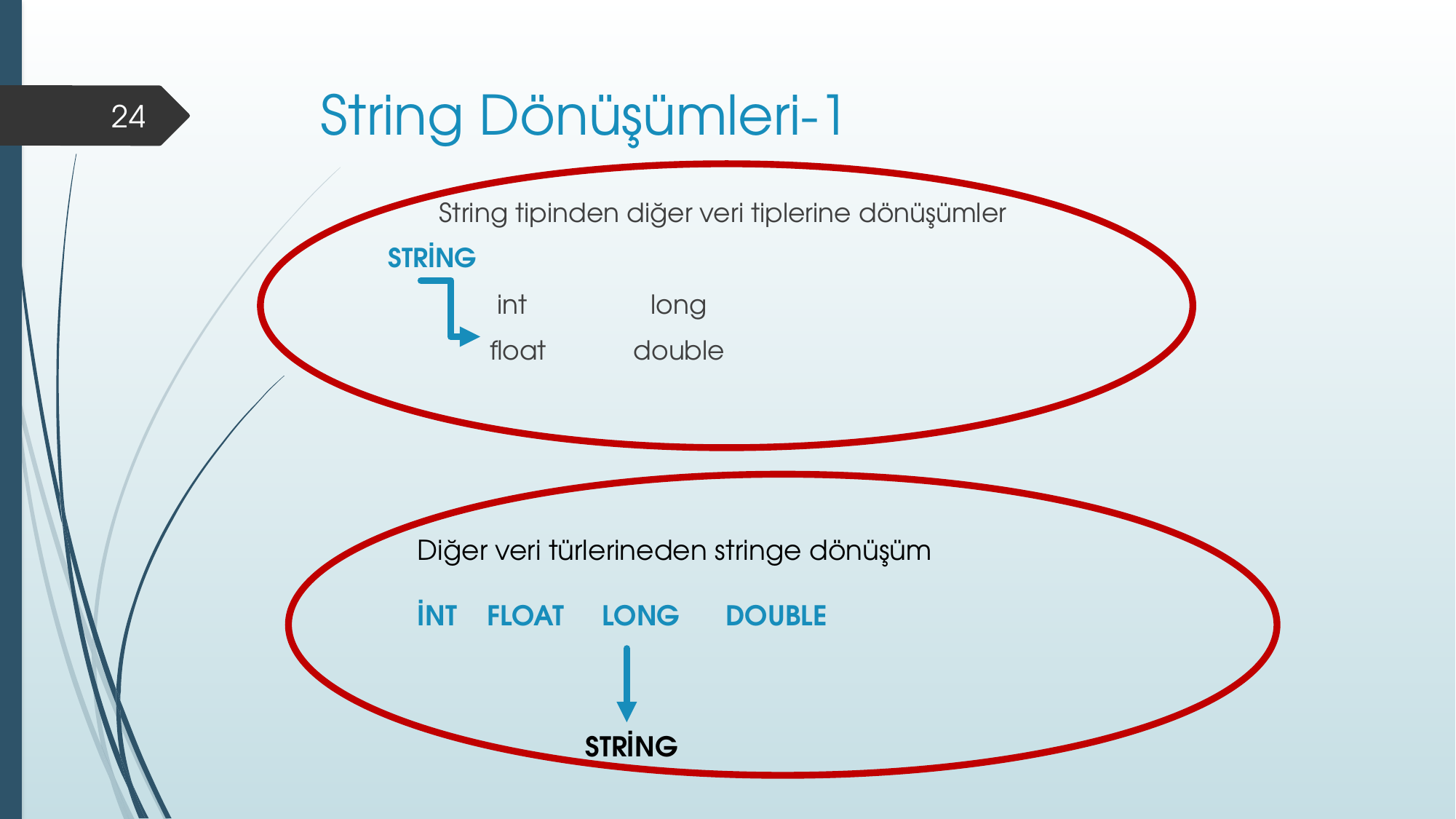

# String Dönüşümleri-1
24

       String tipinden diğer veri tiplerine dönüşümler
STRİNG
               int                 long
              float            double

Diğer veri türlerineden stringe dönüşüm

İNT    FLOAT     LONG      DOUBLE

                      STRİNG